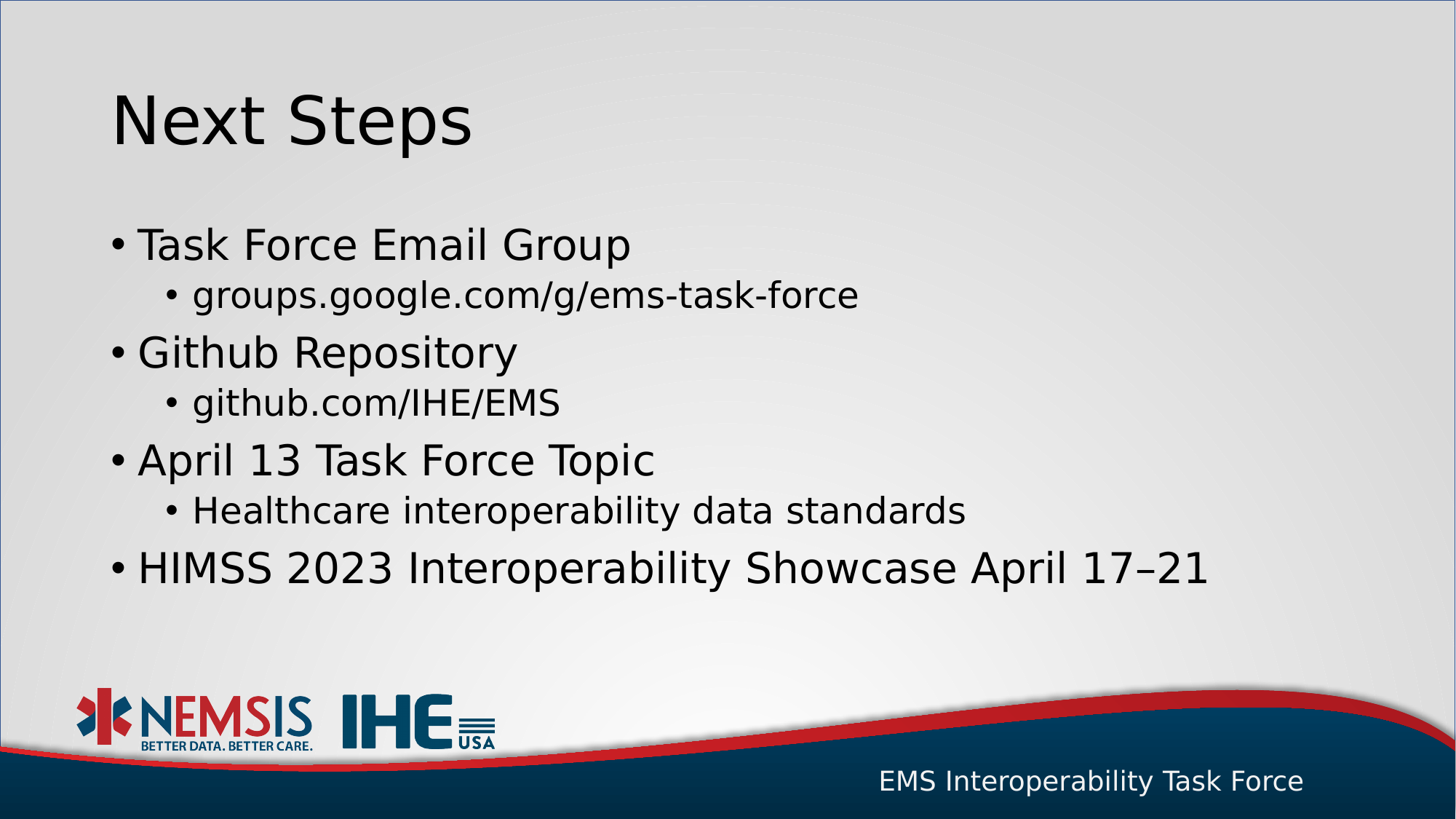

# Next Steps
Task Force Email Group
groups.google.com/g/ems-task-force
Github Repository
github.com/IHE/EMS
April 13 Task Force Topic
Healthcare interoperability data standards
HIMSS 2023 Interoperability Showcase April 17–21